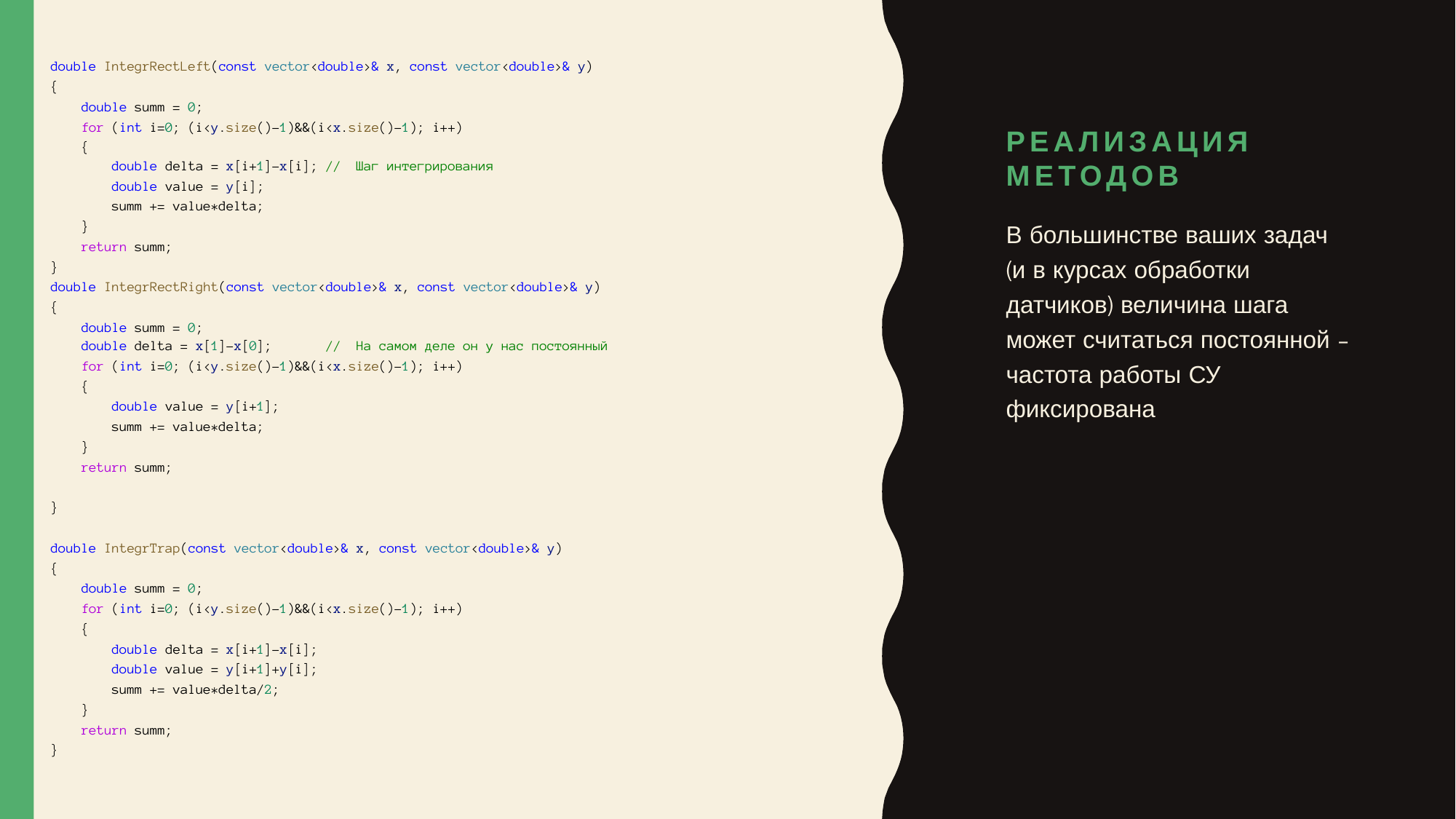

double IntegrRectLeft(const vector<double>& x, const vector<double>& y)
{
    double summ = 0;
    for (int i=0; (i<y.size()-1)&&(i<x.size()-1); i++)
    {
        double delta = x[i+1]-x[i]; //  Шаг интегрирования
        double value = y[i];
        summ += value*delta;
    }
    return summ;
}
double IntegrRectRight(const vector<double>& x, const vector<double>& y)
{
    double summ = 0;
    double delta = x[1]-x[0];       //  На самом деле он у нас постоянный
    for (int i=0; (i<y.size()-1)&&(i<x.size()-1); i++)
    {
        double value = y[i+1];
        summ += value*delta;
    }
    return summ;
}
double IntegrTrap(const vector<double>& x, const vector<double>& y)
{
    double summ = 0;
    for (int i=0; (i<y.size()-1)&&(i<x.size()-1); i++)
    {
        double delta = x[i+1]-x[i];
        double value = y[i+1]+y[i];
        summ += value*delta/2;
    }
    return summ;
}
# Реализация методов
В большинстве ваших задач (и в курсах обработки датчиков) величина шага может считаться постоянной – частота работы СУ фиксирована